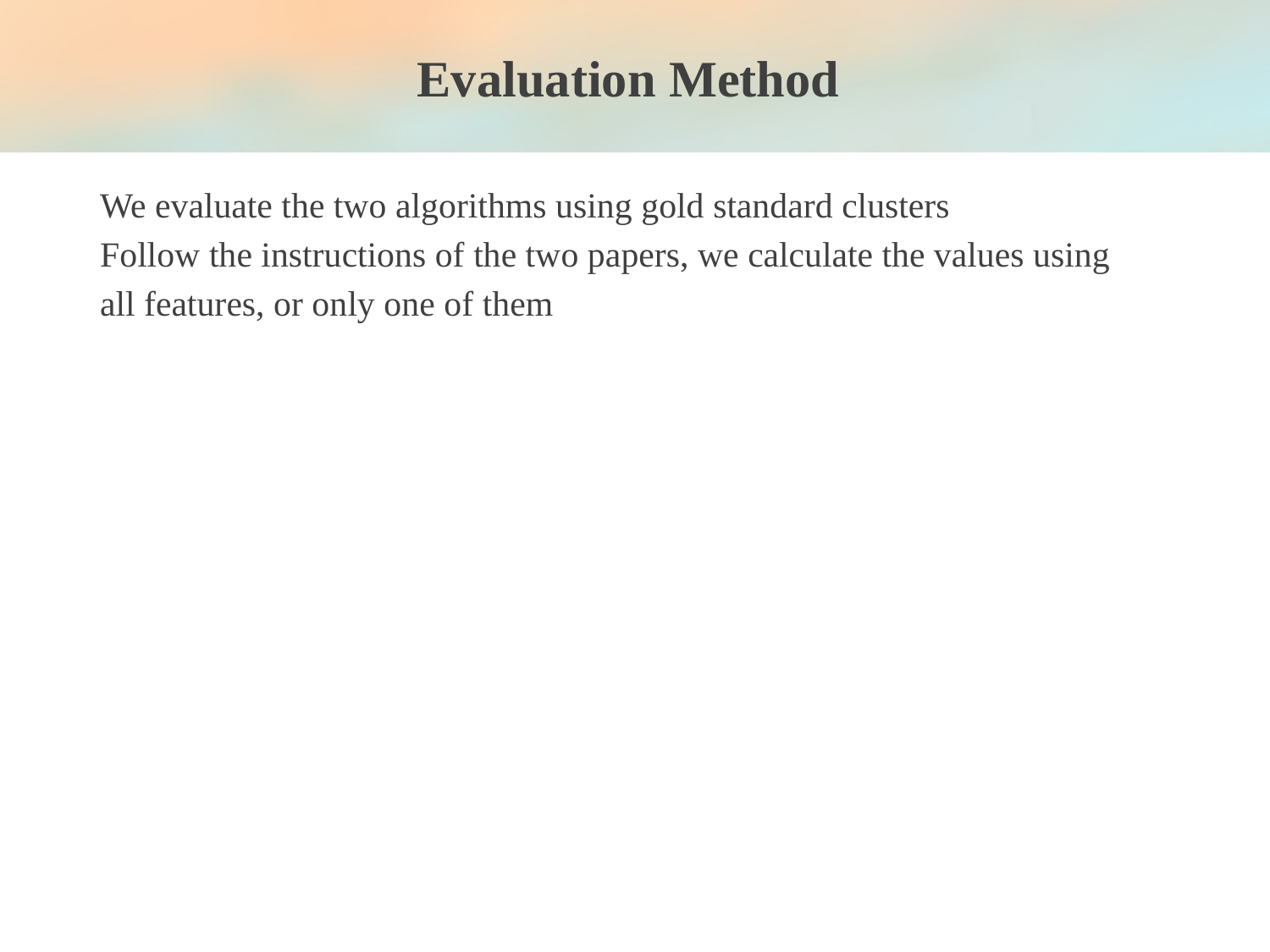

# Evaluation Method
We evaluate the two algorithms using gold standard clusters
Follow the instructions of the two papers, we calculate the values using
all features, or only one of them